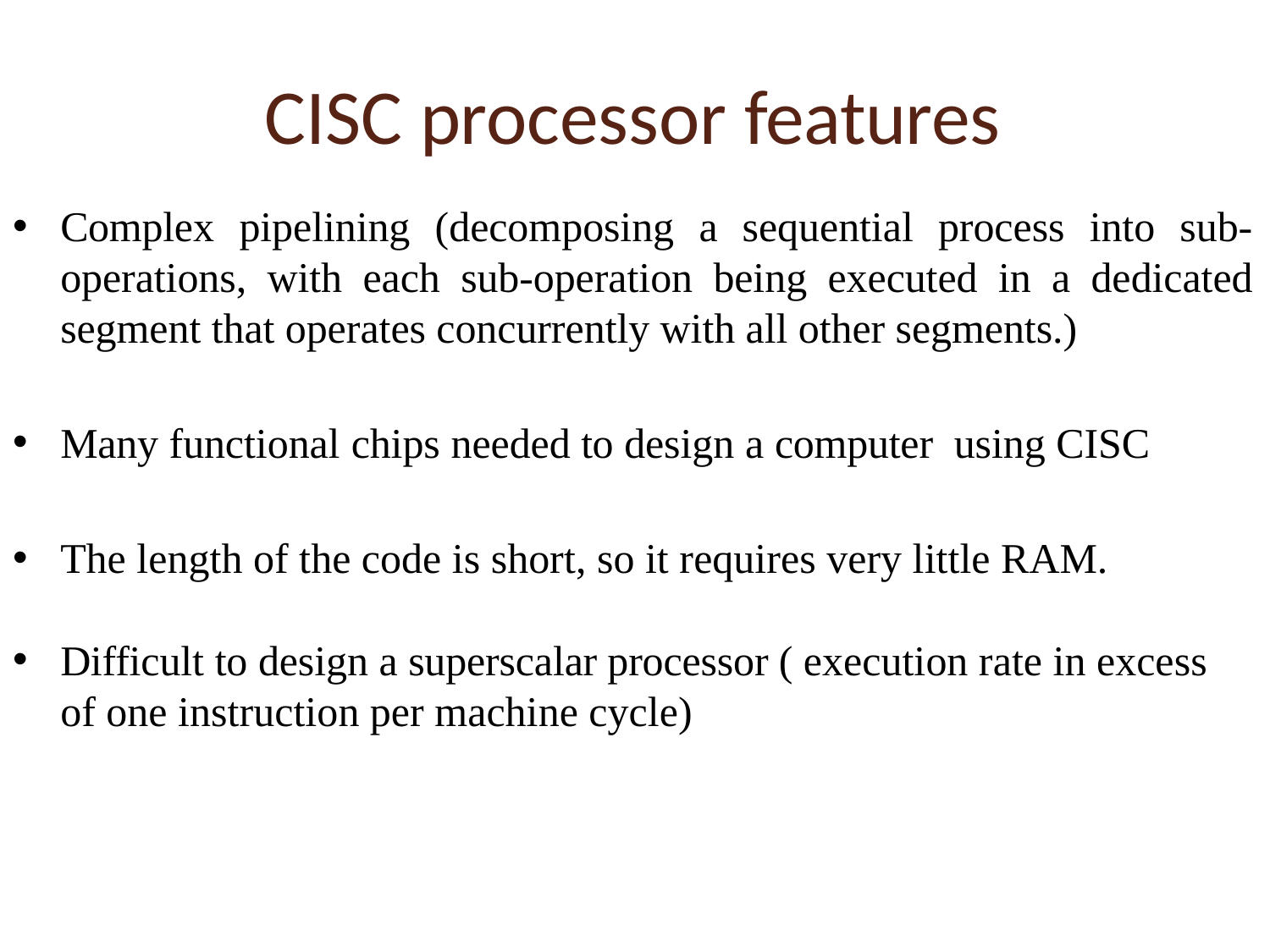

# CISC processor features
Complex pipelining (decomposing a sequential process into sub-operations, with each sub-operation being executed in a dedicated segment that operates concurrently with all other segments.)
Many functional chips needed to design a computer  using CISC
The length of the code is short, so it requires very little RAM.

Difficult to design a superscalar processor ( execution rate in excess of one instruction per machine cycle)